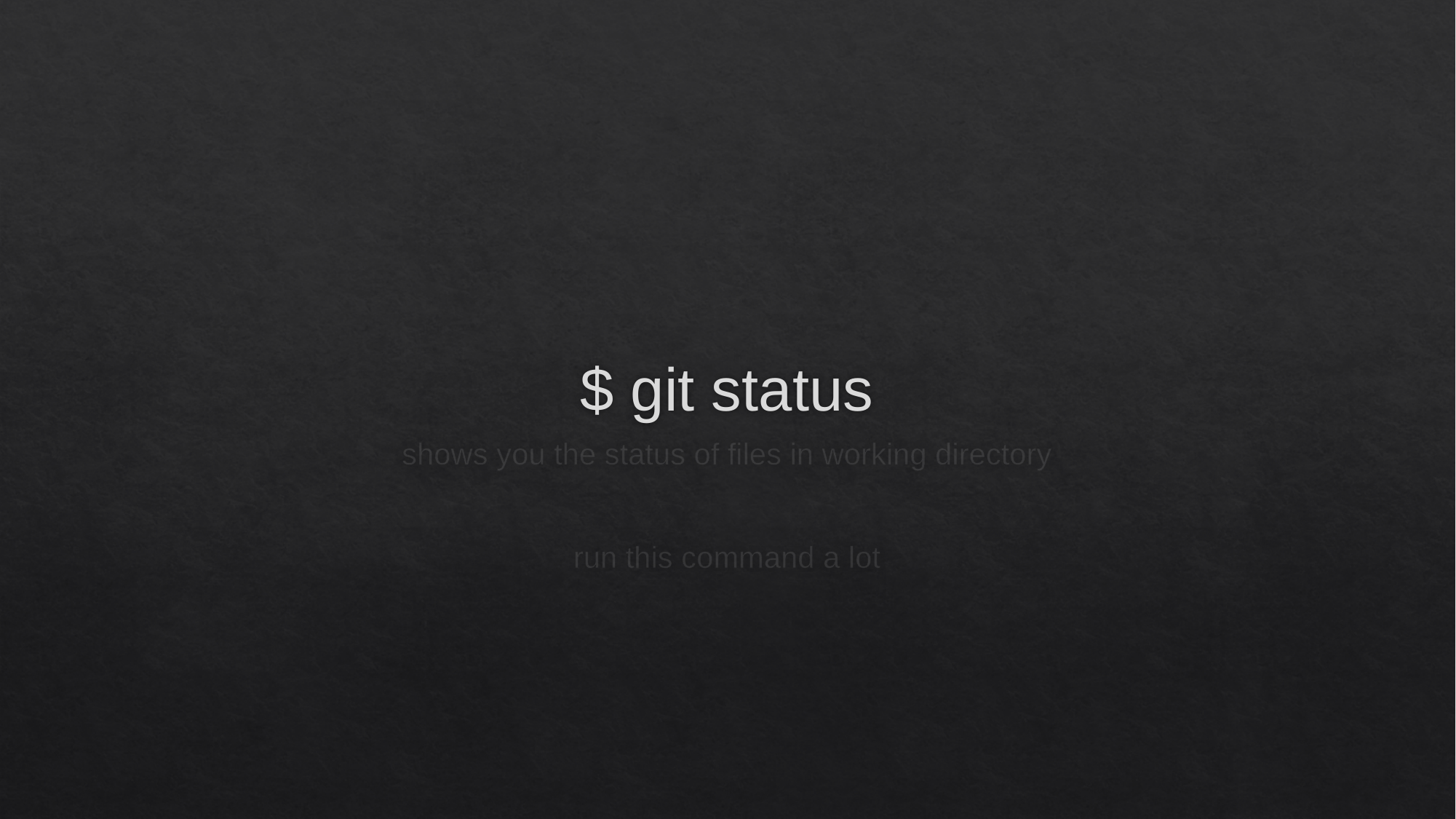

# $ git status
shows you the status of files in working directory

run this command a lot